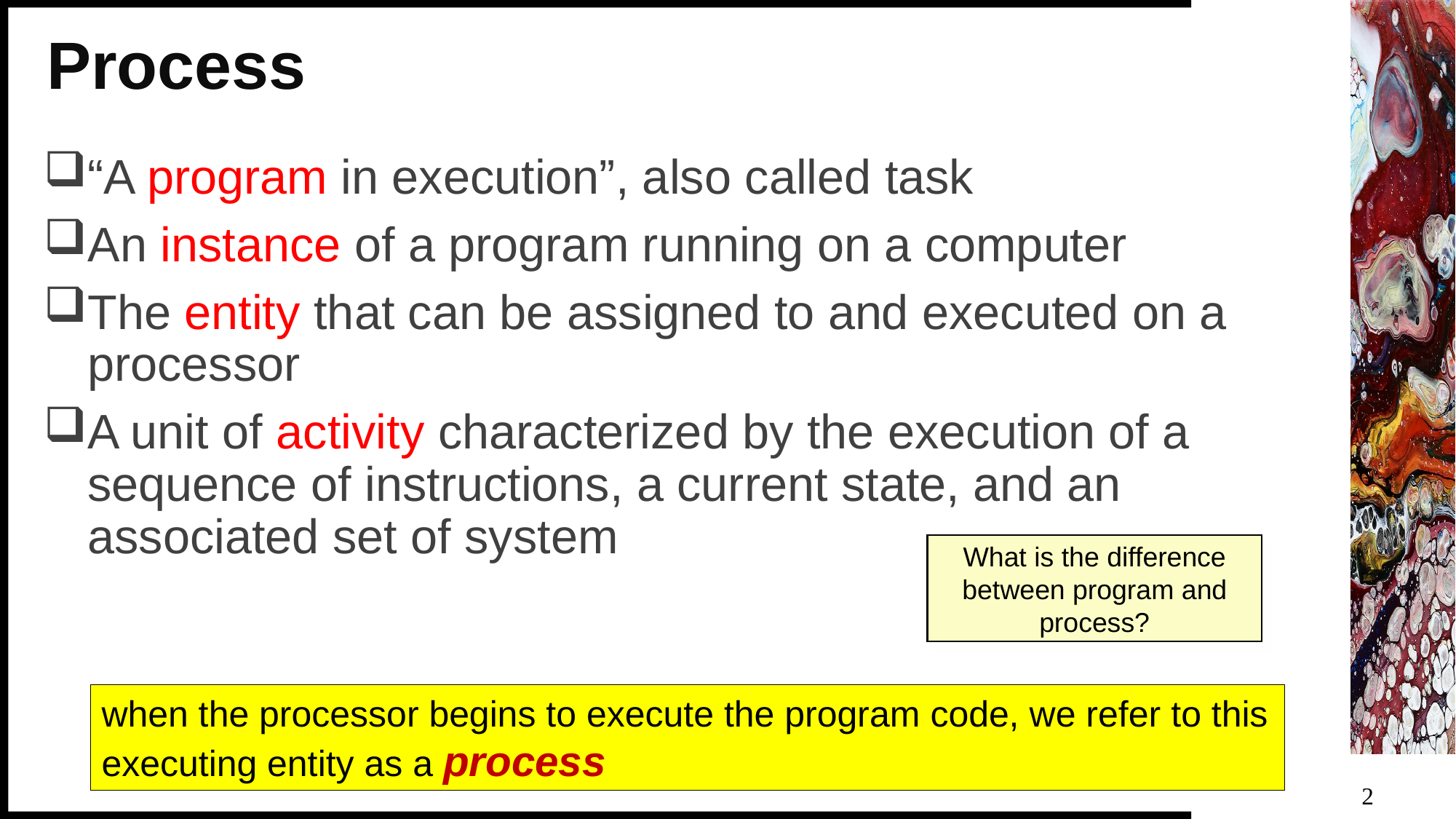

# Process
“A program in execution”, also called task
An instance of a program running on a computer
The entity that can be assigned to and executed on a processor
A unit of activity characterized by the execution of a sequence of instructions, a current state, and an associated set of system
What is the difference between program and process?
when the processor begins to execute the program code, we refer to this executing entity as a process
2